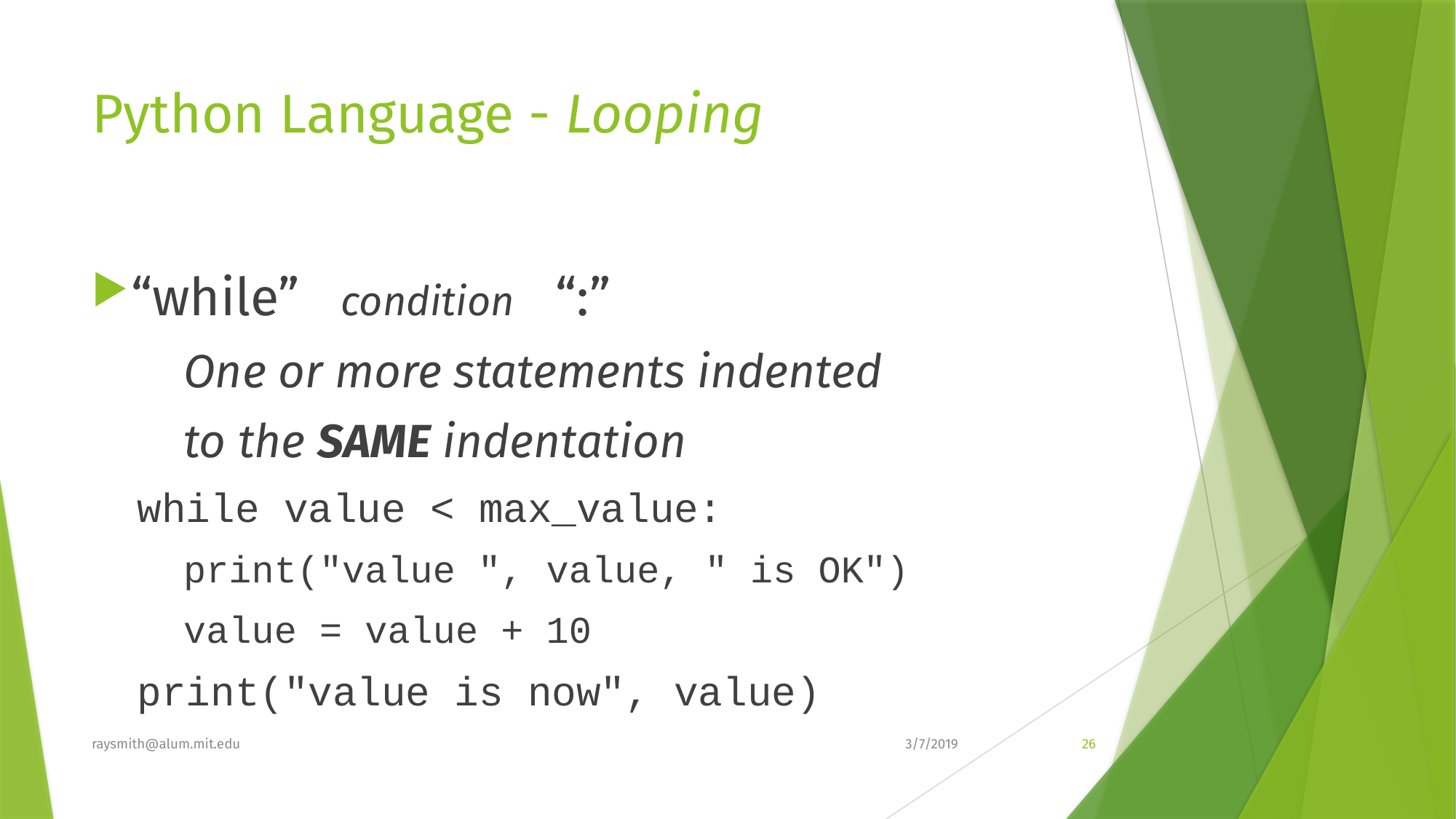

# Python Language - Looping
“while”   condition   “:”
One or more statements indented
to the SAME indentation
while value < max_value:
print("value ", value, " is OK")
value = value + 10
print("value is now", value)

raysmith@alum.mit.edu
3/7/2019
26